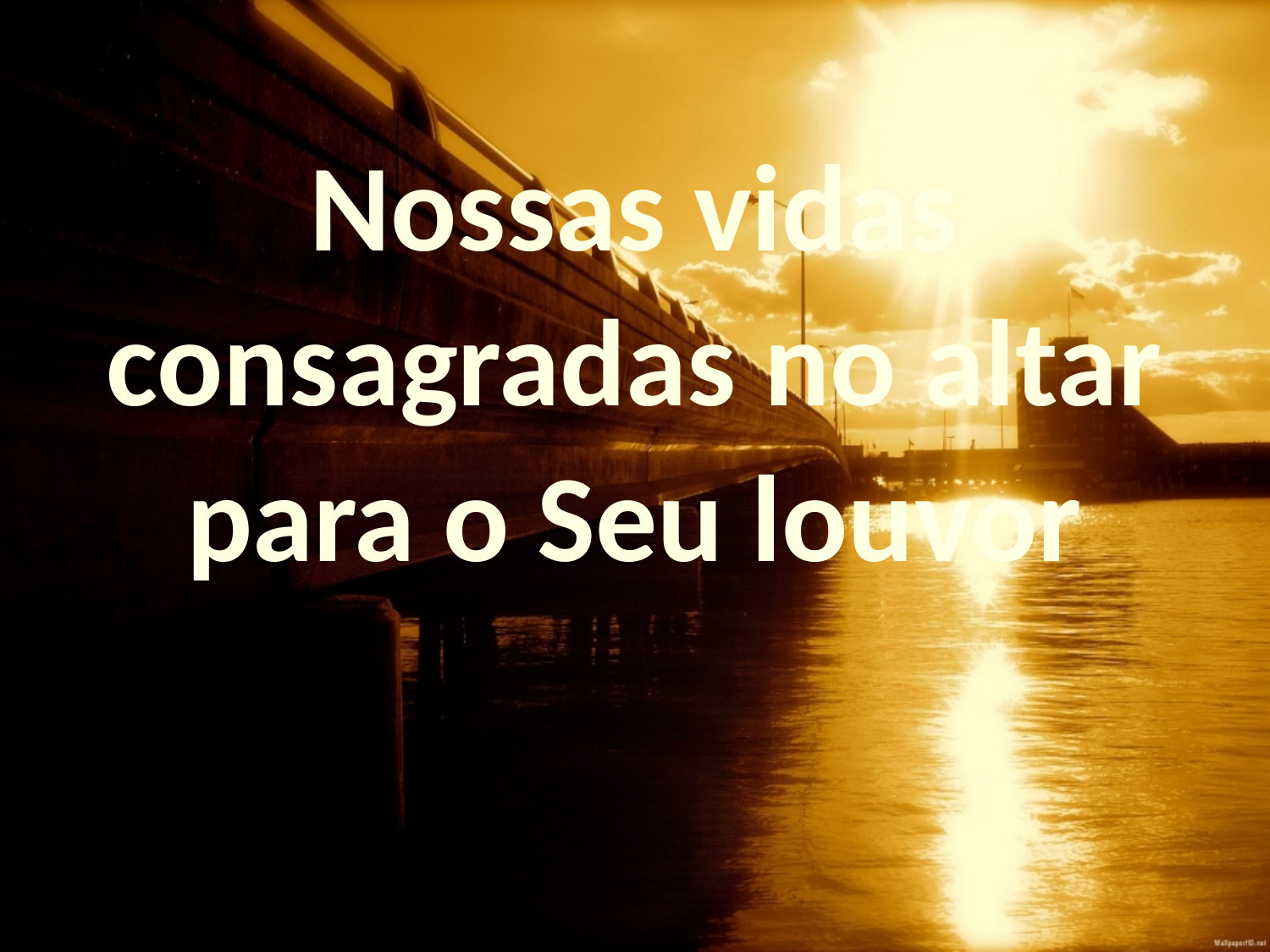

Nossas vidas consagradas no altar para o Seu louvor